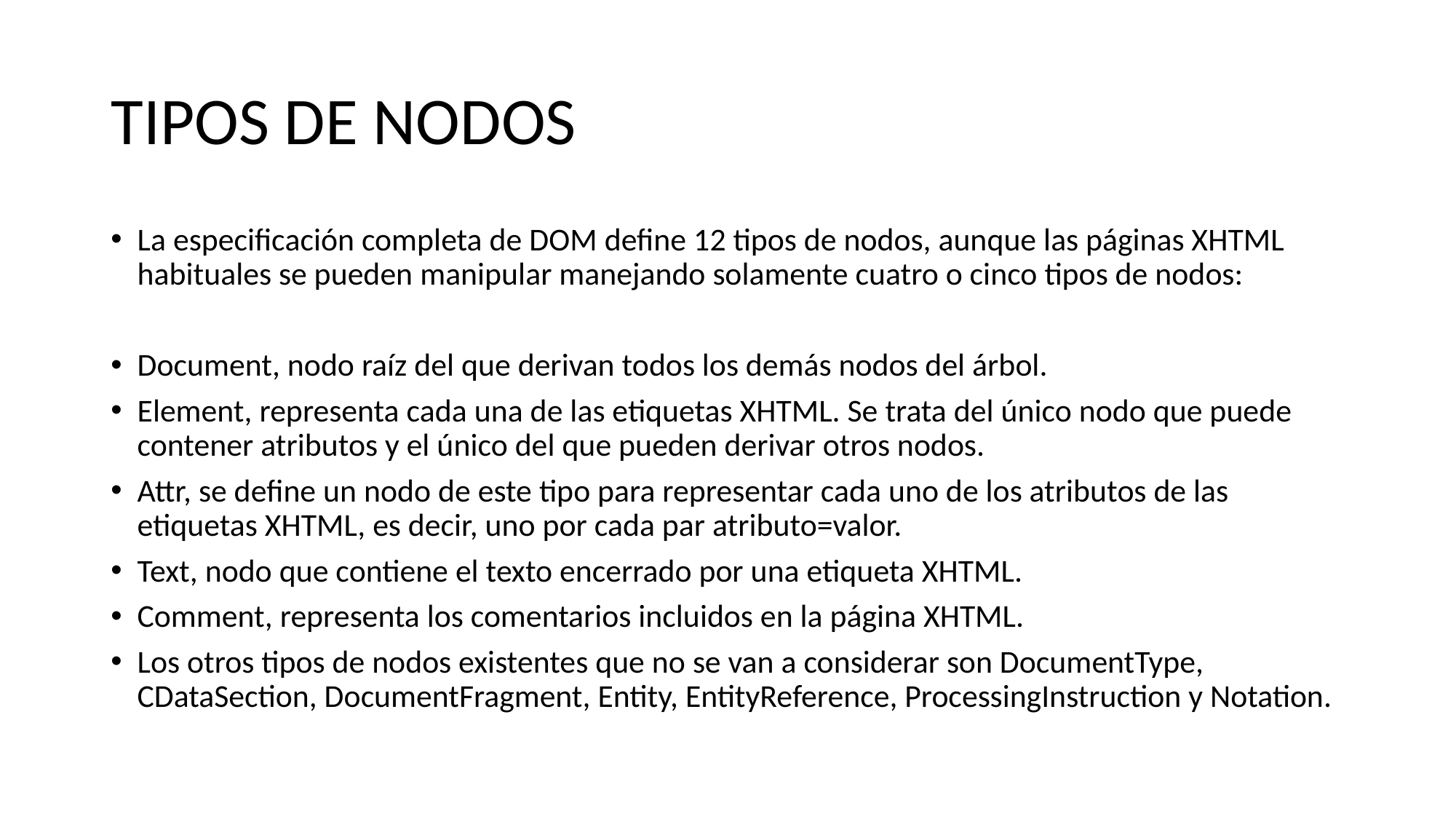

# TIPOS DE NODOS
La especificación completa de DOM define 12 tipos de nodos, aunque las páginas XHTML habituales se pueden manipular manejando solamente cuatro o cinco tipos de nodos:

Document, nodo raíz del que derivan todos los demás nodos del árbol.
Element, representa cada una de las etiquetas XHTML. Se trata del único nodo que puede contener atributos y el único del que pueden derivar otros nodos.
Attr, se define un nodo de este tipo para representar cada uno de los atributos de las etiquetas XHTML, es decir, uno por cada par atributo=valor.
Text, nodo que contiene el texto encerrado por una etiqueta XHTML.
Comment, representa los comentarios incluidos en la página XHTML.
Los otros tipos de nodos existentes que no se van a considerar son DocumentType, CDataSection, DocumentFragment, Entity, EntityReference, ProcessingInstruction y Notation.